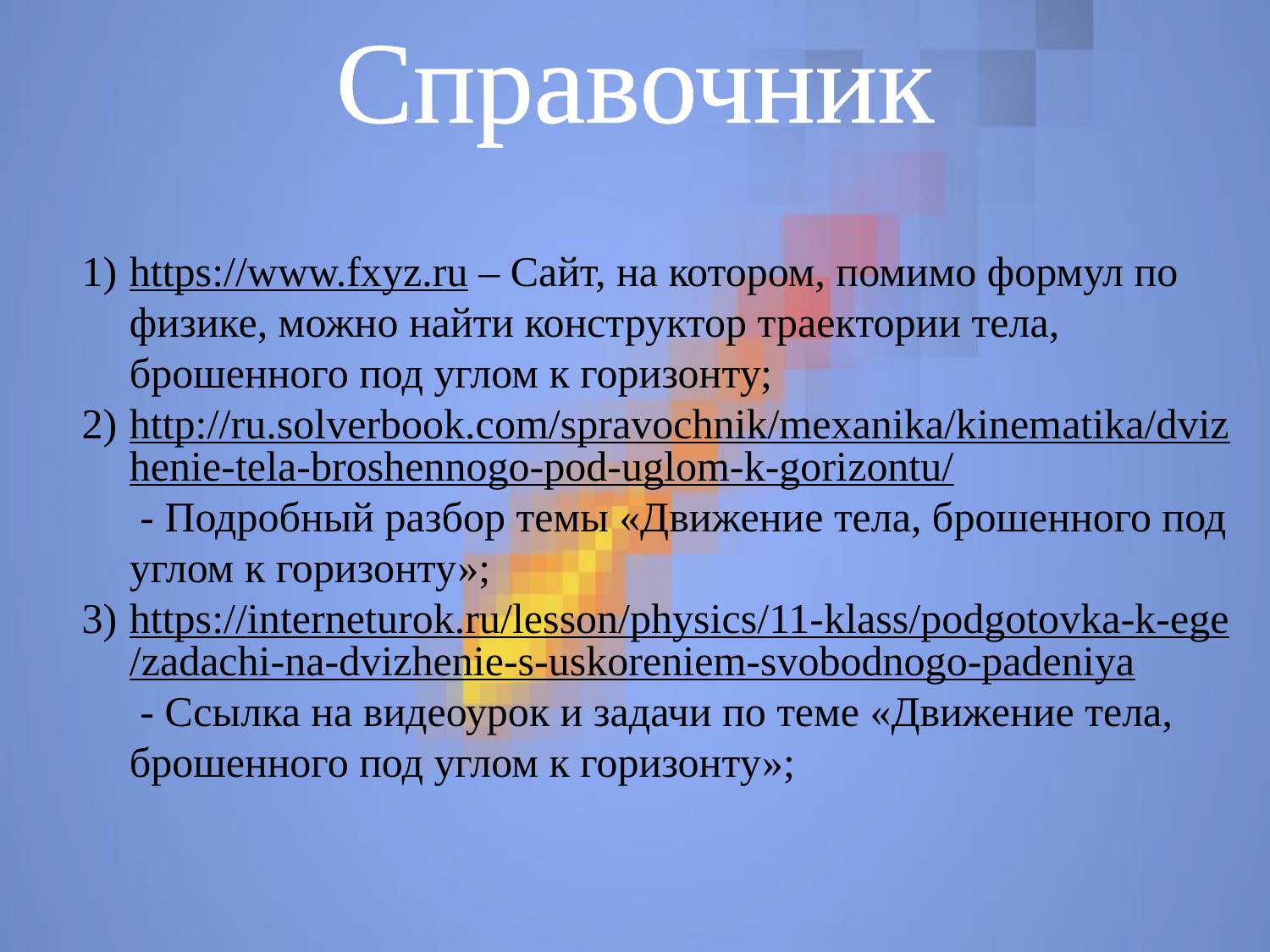

Справочник
#
https://www.fxyz.ru – Сайт, на котором, помимо формул по физике, можно найти конструктор траектории тела, брошенного под углом к горизонту;
http://ru.solverbook.com/spravochnik/mexanika/kinematika/dvizhenie-tela-broshennogo-pod-uglom-k-gorizontu/ - Подробный разбор темы «Движение тела, брошенного под углом к горизонту»;
https://interneturok.ru/lesson/physics/11-klass/podgotovka-k-ege/zadachi-na-dvizhenie-s-uskoreniem-svobodnogo-padeniya - Ссылка на видеоурок и задачи по теме «Движение тела, брошенного под углом к горизонту»;